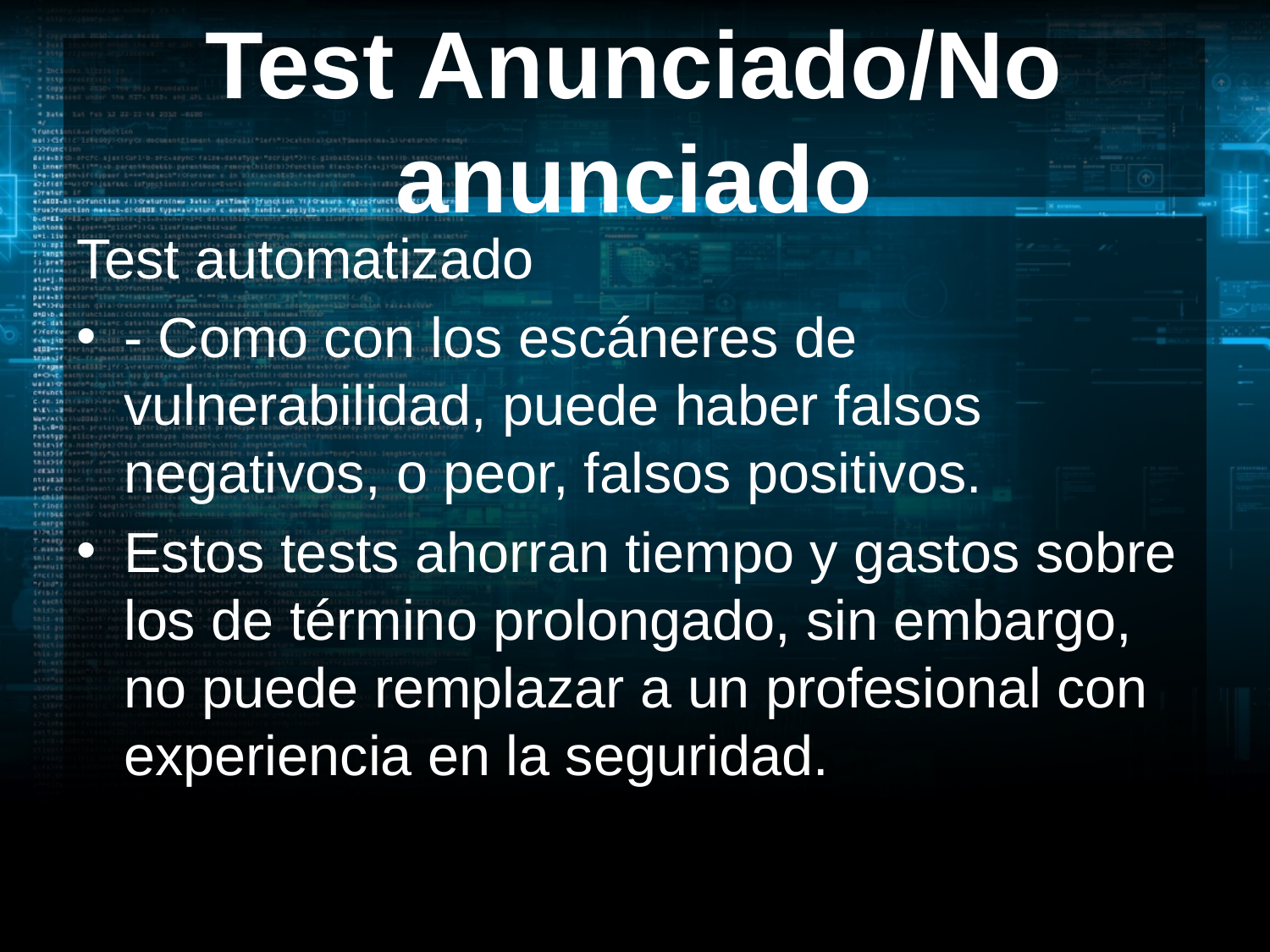

# Test Anunciado/No anunciado
Test automatizado
- Como con los escáneres de vulnerabilidad, puede haber falsos negativos, o peor, falsos positivos.
Estos tests ahorran tiempo y gastos sobre los de término prolongado, sin embargo, no puede remplazar a un profesional con experiencia en la seguridad.